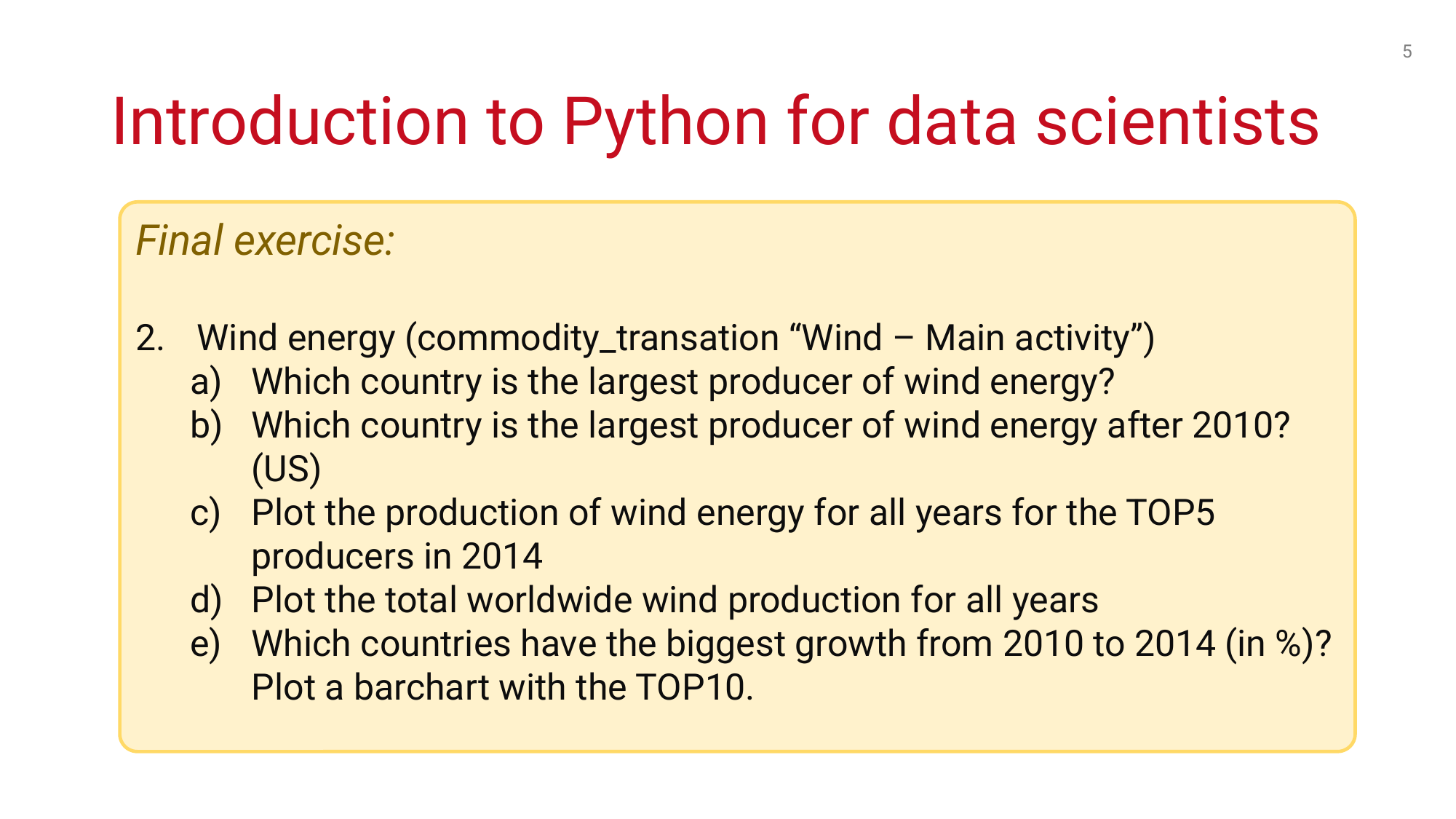

5
# Introduction to Python for data scientists
Final exercise:

Wind energy (commodity_transation “Wind – Main activity”)
Which country is the largest producer of wind energy?
Which country is the largest producer of wind energy after 2010? (US)
Plot the production of wind energy for all years for the TOP5 producers in 2014
Plot the total worldwide wind production for all years
Which countries have the biggest growth from 2010 to 2014 (in %)? Plot a barchart with the TOP10.